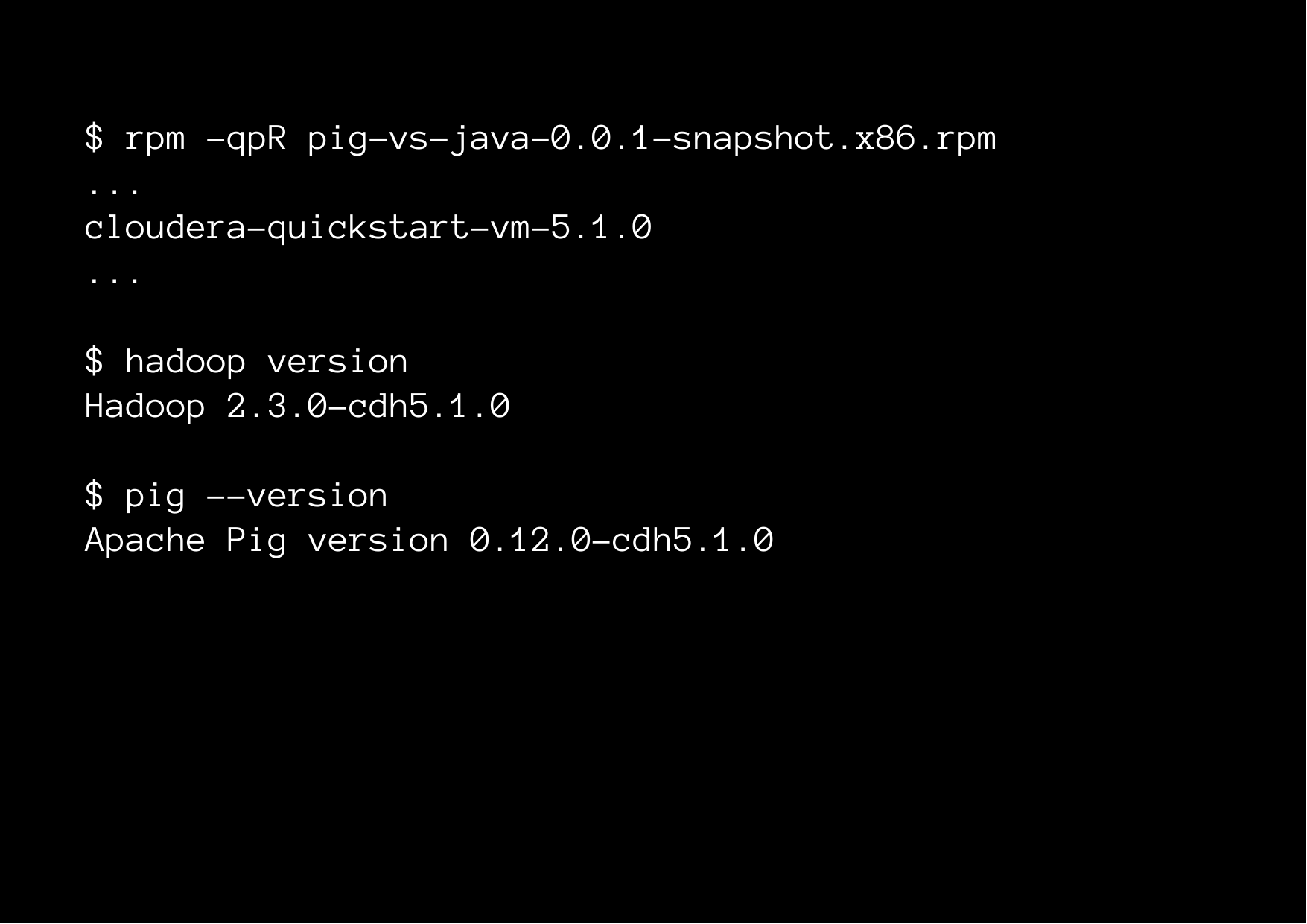

$ rpm –qpR pig-vs-java-0.0.1-snapshot.x86.rpm
...
cloudera-quickstart-vm-5.1.0
...

$ hadoop version
Hadoop 2.3.0-cdh5.1.0

$ pig --version
Apache Pig version 0.12.0-cdh5.1.0